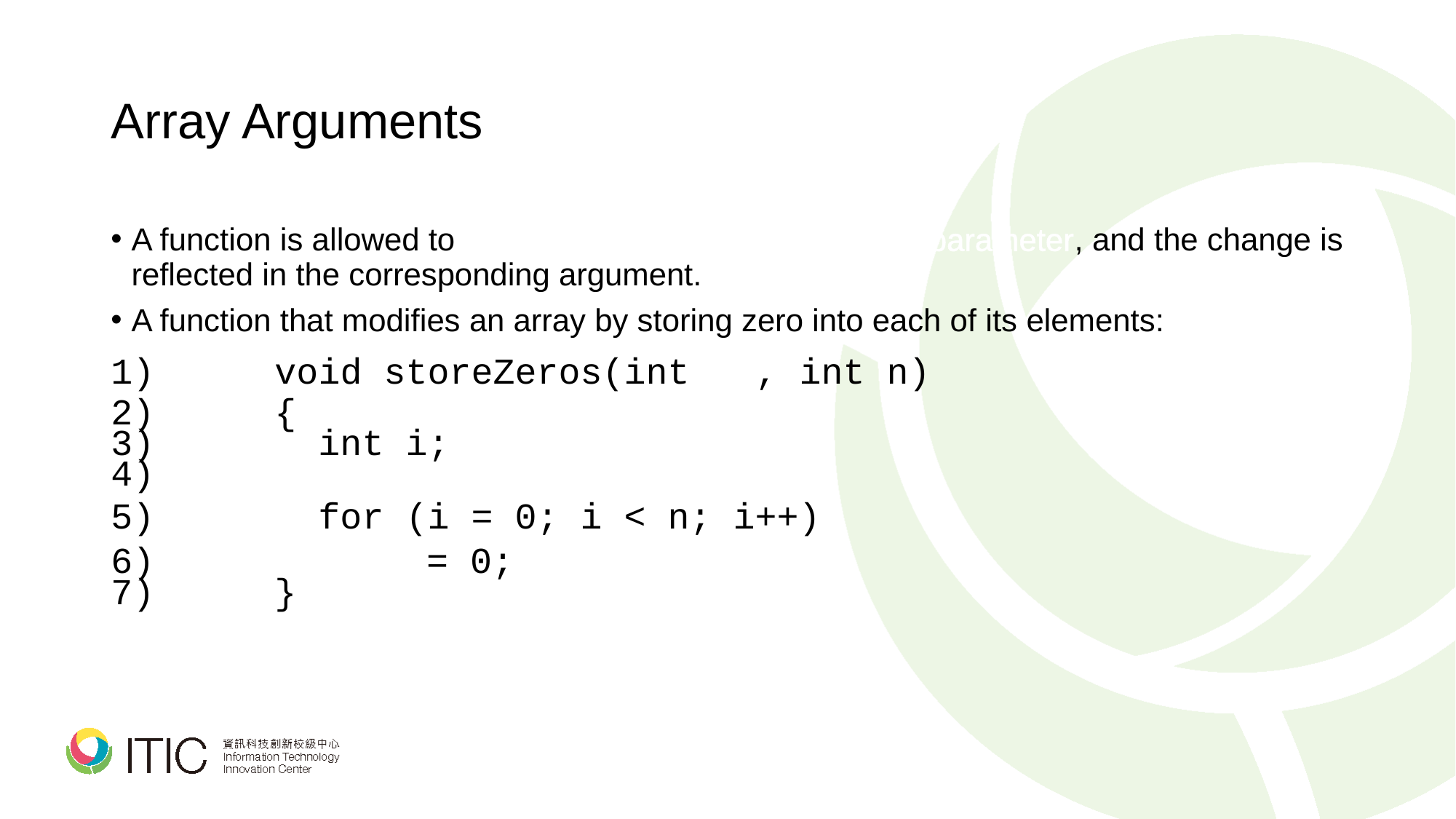

# Array Arguments
A function is allowed to change the elements of an array parameter, and the change is reflected in the corresponding argument.
A function that modifies an array by storing zero into each of its elements:
	void storeZeros(int a[ ], int n)
	{
	  int i;

	  for (i = 0; i < n; i++)
	    a[i] = 0;
	}